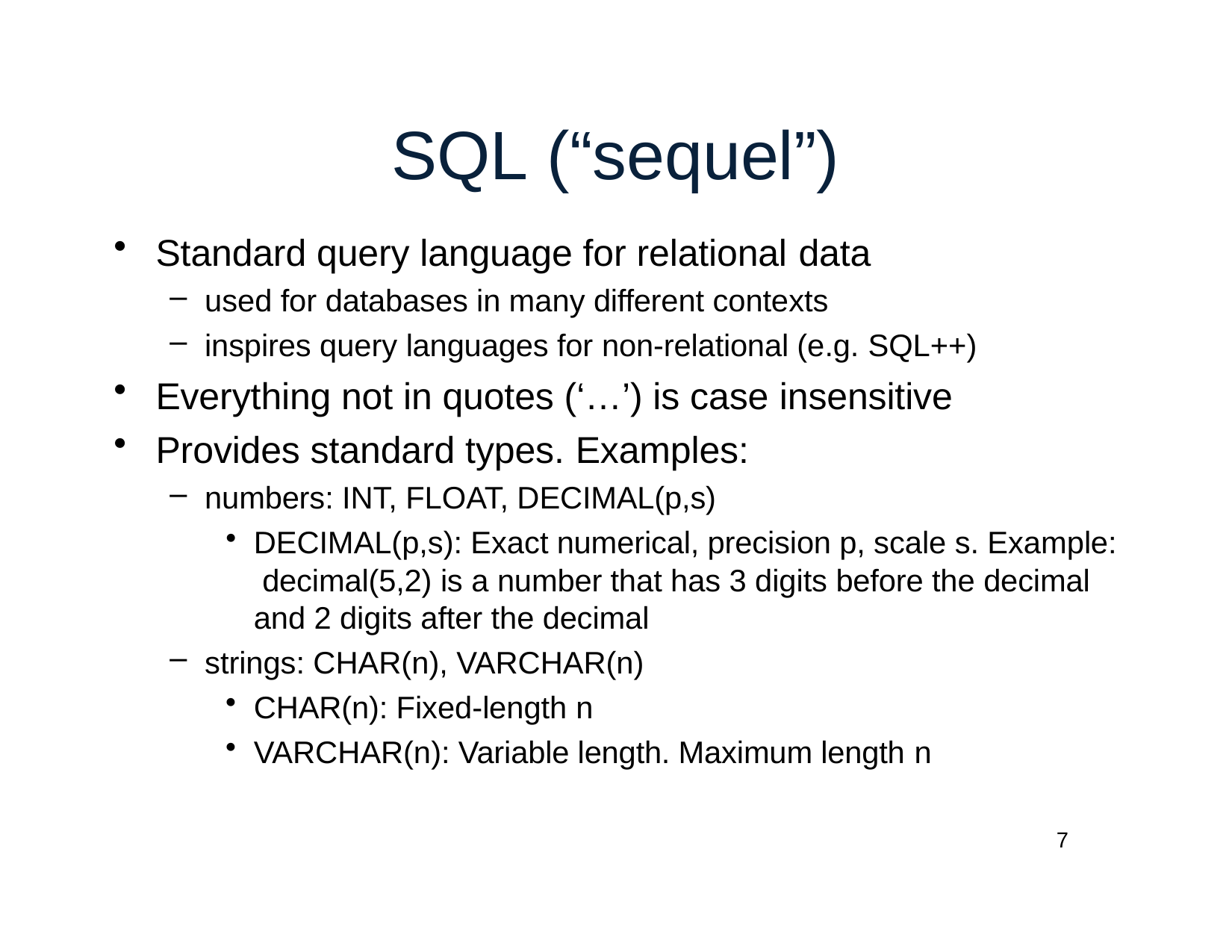

# SQL (“sequel”)
Standard query language for relational data
used for databases in many different contexts
inspires query languages for non-relational (e.g. SQL++)
Everything not in quotes (‘…’) is case insensitive
Provides standard types. Examples:
numbers: INT, FLOAT, DECIMAL(p,s)
DECIMAL(p,s): Exact numerical, precision p, scale s. Example:  decimal(5,2) is a number that has 3 digits before the decimal  and 2 digits after the decimal
strings: CHAR(n), VARCHAR(n)
CHAR(n): Fixed-length n
VARCHAR(n): Variable length. Maximum length n
7